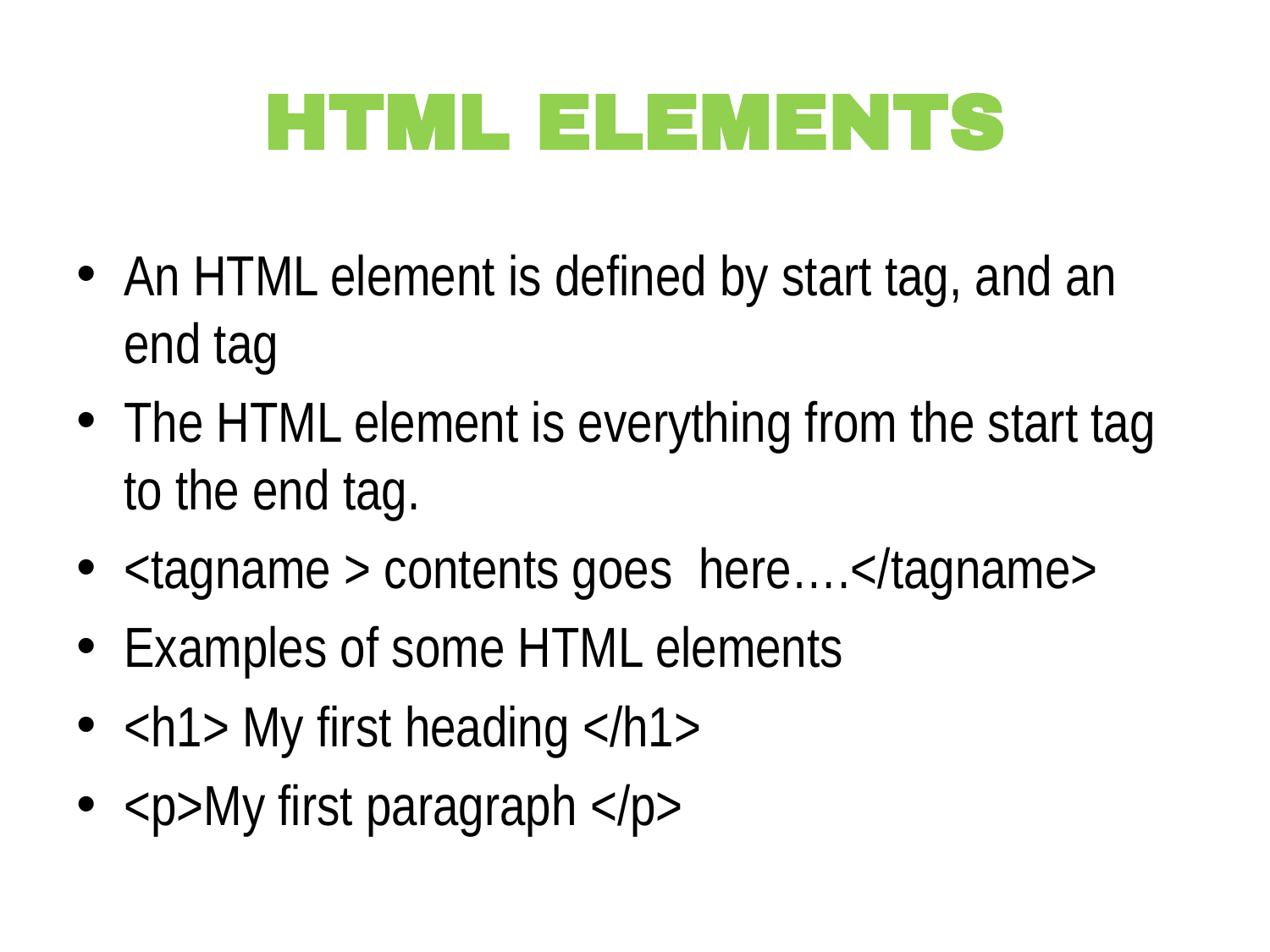

# HTML ELEMENTS
An HTML element is defined by start tag, and an end tag
The HTML element is everything from the start tag to the end tag.
<tagname > contents goes  here….</tagname>
Examples of some HTML elements
<h1> My first heading </h1>
<p>My first paragraph </p>